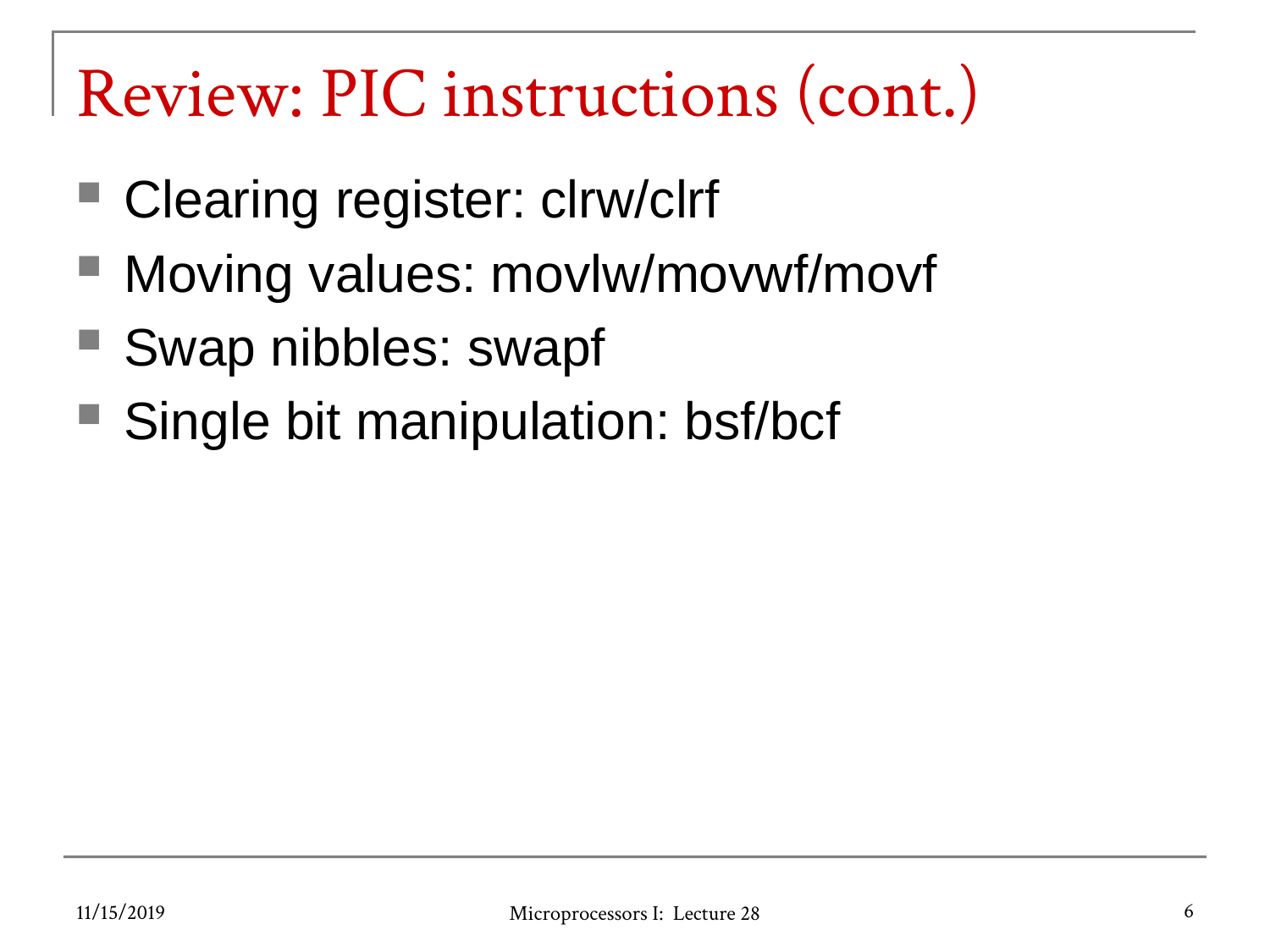

# Review: PIC instructions (cont.)
Clearing register: clrw/clrf
Moving values: movlw/movwf/movf
Swap nibbles: swapf
Single bit manipulation: bsf/bcf

11/15/2019
6
Microprocessors I:  Lecture 28